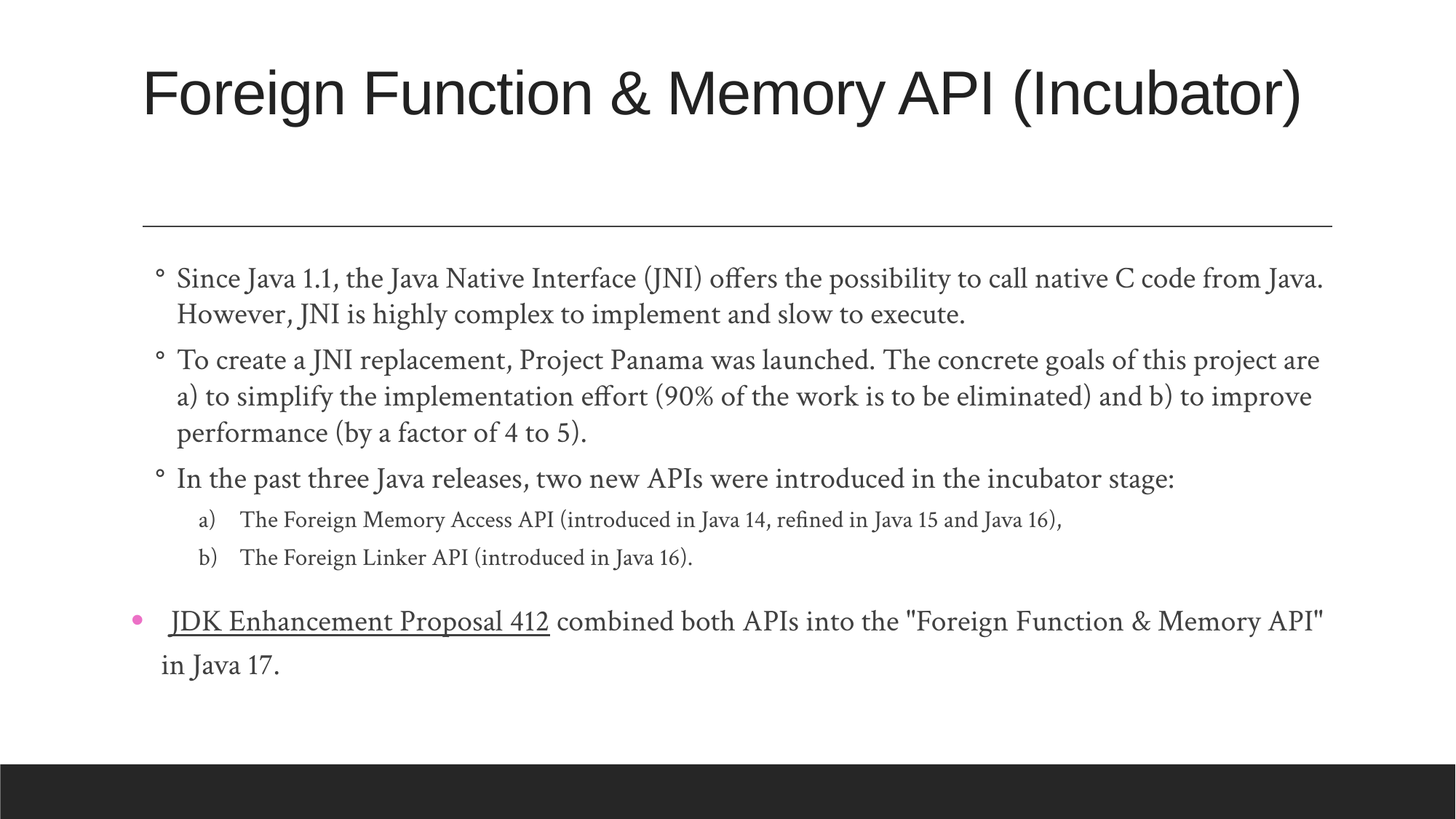

# Foreign Function & Memory API (Incubator)
Since Java 1.1, the Java Native Interface (JNI) offers the possibility to call native C code from Java. However, JNI is highly complex to implement and slow to execute.
To create a JNI replacement, Project Panama was launched. The concrete goals of this project are a) to simplify the implementation effort (90% of the work is to be eliminated) and b) to improve performance (by a factor of 4 to 5).
In the past three Java releases, two new APIs were introduced in the incubator stage:
The Foreign Memory Access API (introduced in Java 14, refined in Java 15 and Java 16),
The Foreign Linker API (introduced in Java 16).
 JDK Enhancement Proposal 412 combined both APIs into the "Foreign Function & Memory API" in Java 17.